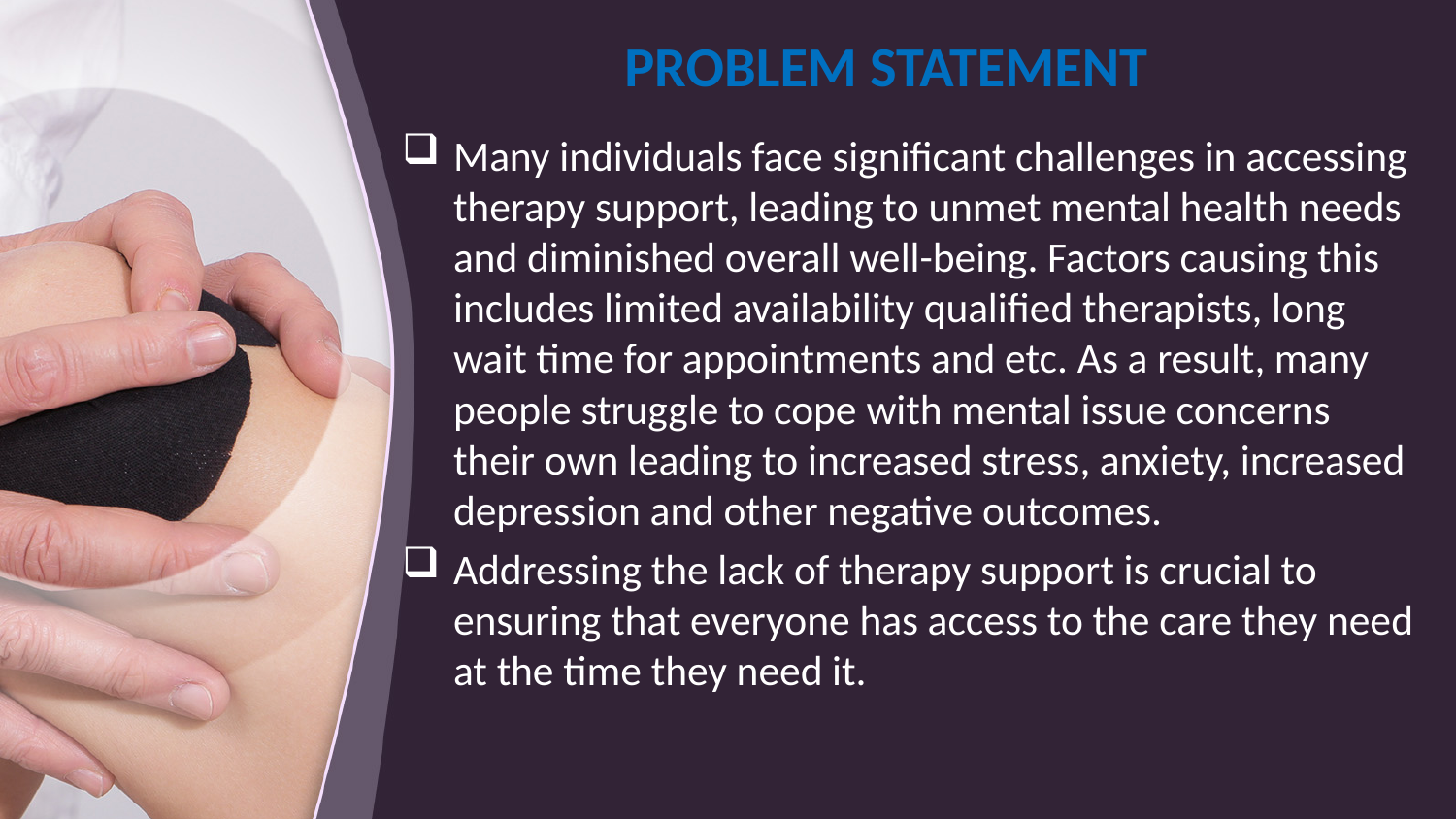

# PROBLEM STATEMENT
Many individuals face significant challenges in accessing therapy support, leading to unmet mental health needs and diminished overall well-being. Factors causing this includes limited availability qualified therapists, long wait time for appointments and etc. As a result, many people struggle to cope with mental issue concerns their own leading to increased stress, anxiety, increased depression and other negative outcomes.
Addressing the lack of therapy support is crucial to ensuring that everyone has access to the care they need at the time they need it.